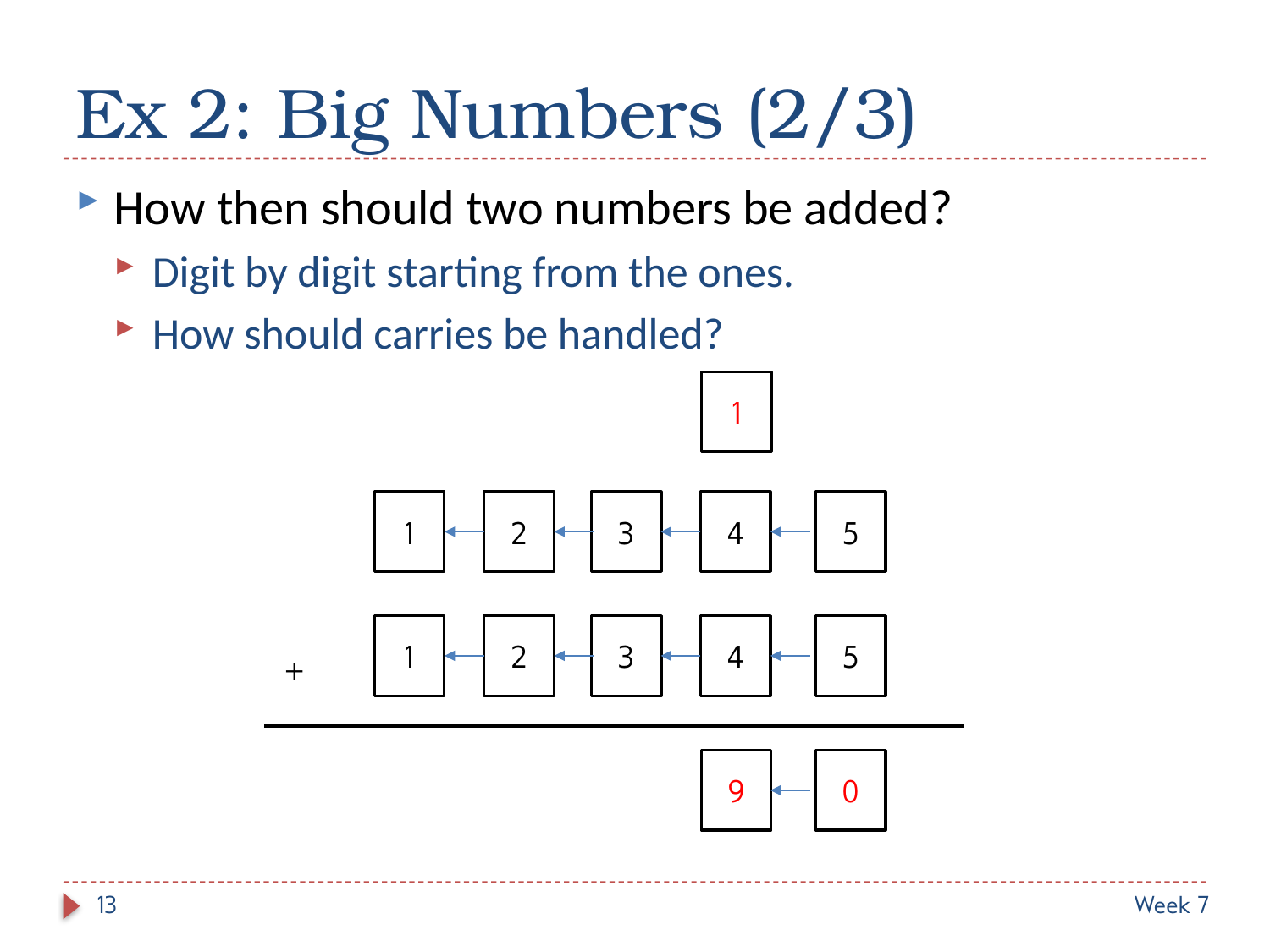

# Ex 2: Big Numbers (2/3)
How then should two numbers be added?
Digit by digit starting from the ones.
How should carries be handled?

1
1
2
3
4
5
1
2
3
4
5
+
9
0
13
Week 7